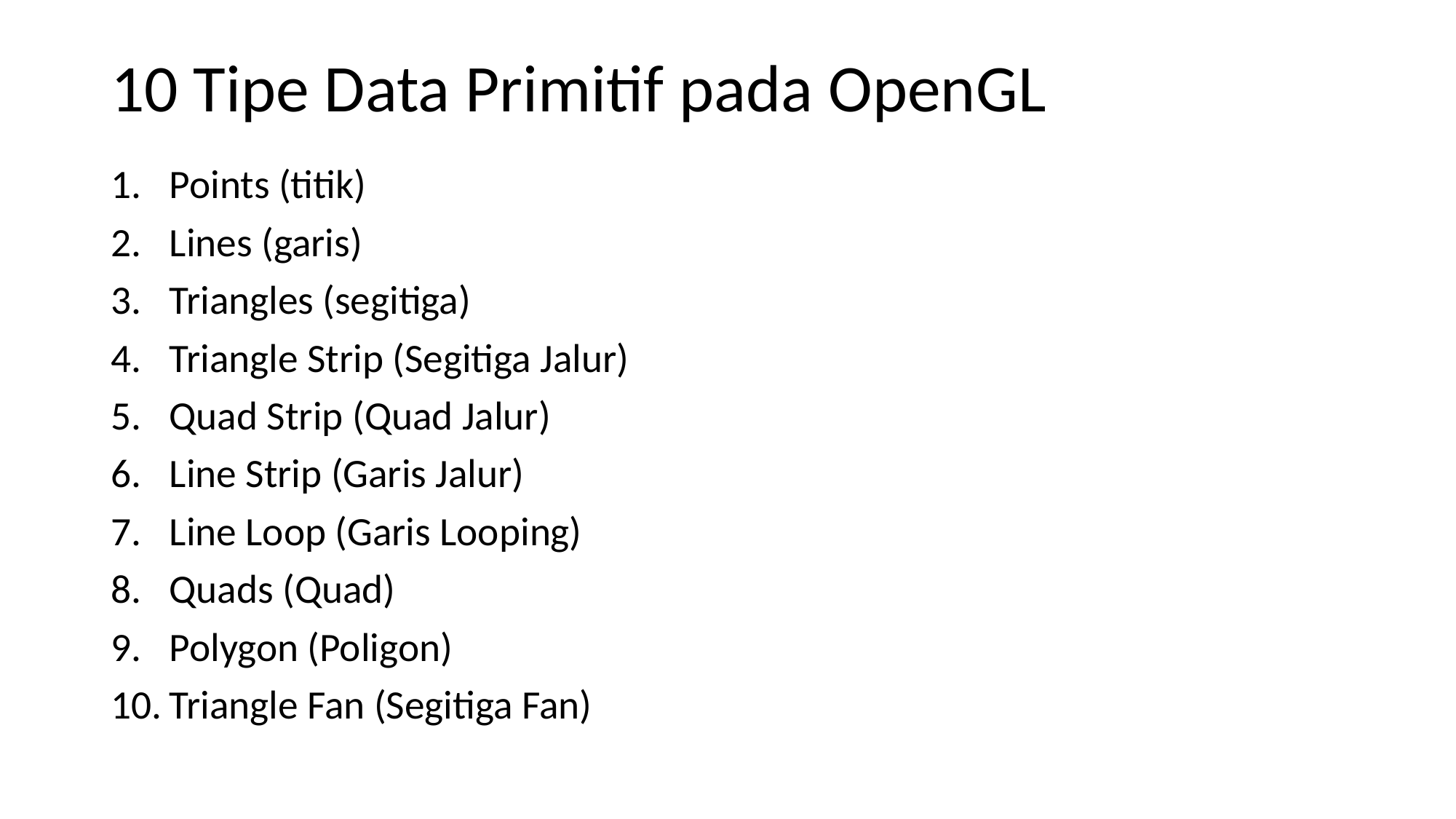

# 10 Tipe Data Primitif pada OpenGL
Points (titik)
Lines (garis)
Triangles (segitiga)
Triangle Strip (Segitiga Jalur)
Quad Strip (Quad Jalur)
Line Strip (Garis Jalur)
Line Loop (Garis Looping)
Quads (Quad)
Polygon (Poligon)
Triangle Fan (Segitiga Fan)